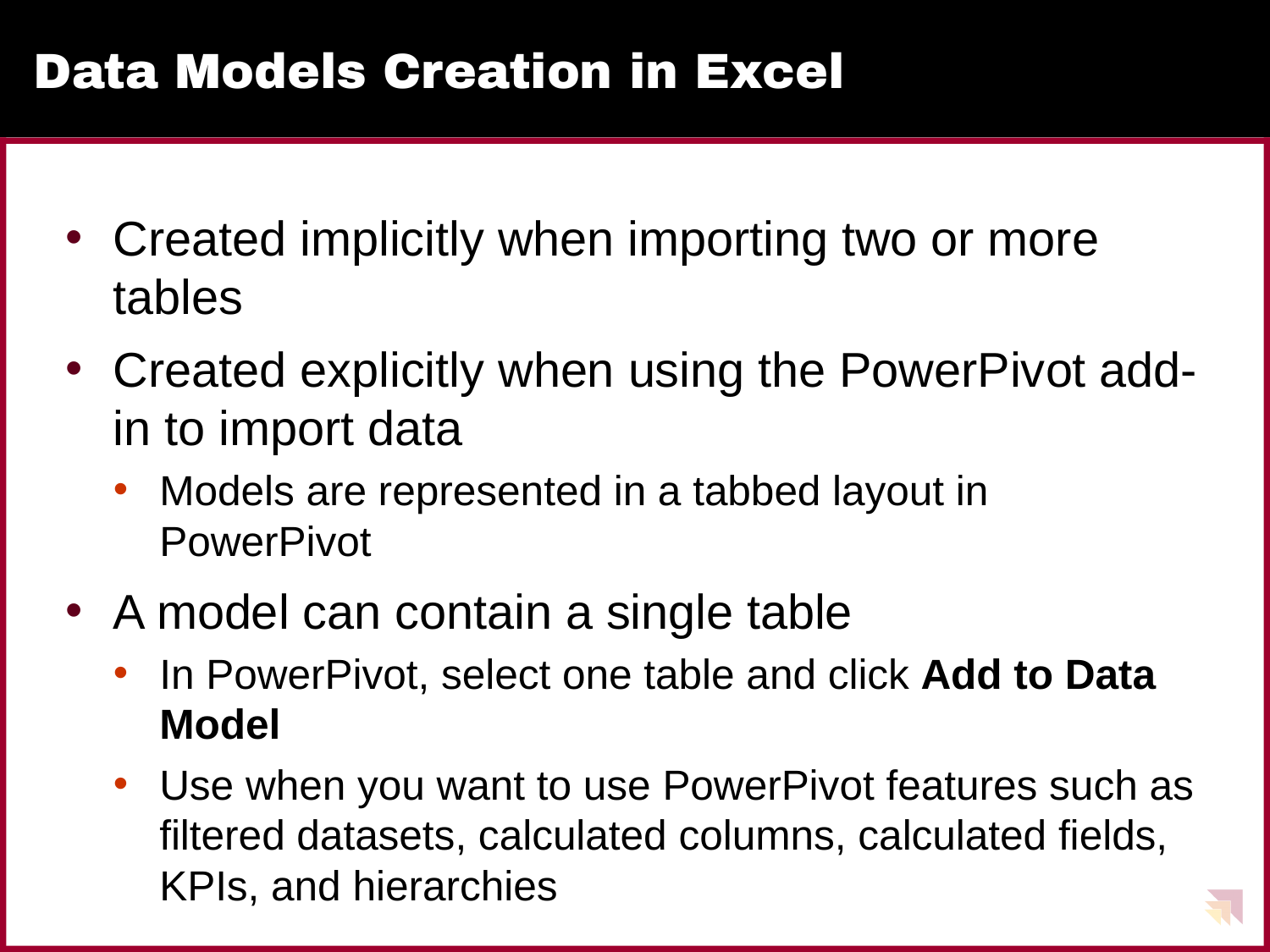

# Data Models Creation in Excel
Created implicitly when importing two or more tables
Created explicitly when using the PowerPivot add-in to import data
Models are represented in a tabbed layout in PowerPivot
A model can contain a single table
In PowerPivot, select one table and click Add to Data Model
Use when you want to use PowerPivot features such as filtered datasets, calculated columns, calculated fields, KPIs, and hierarchies